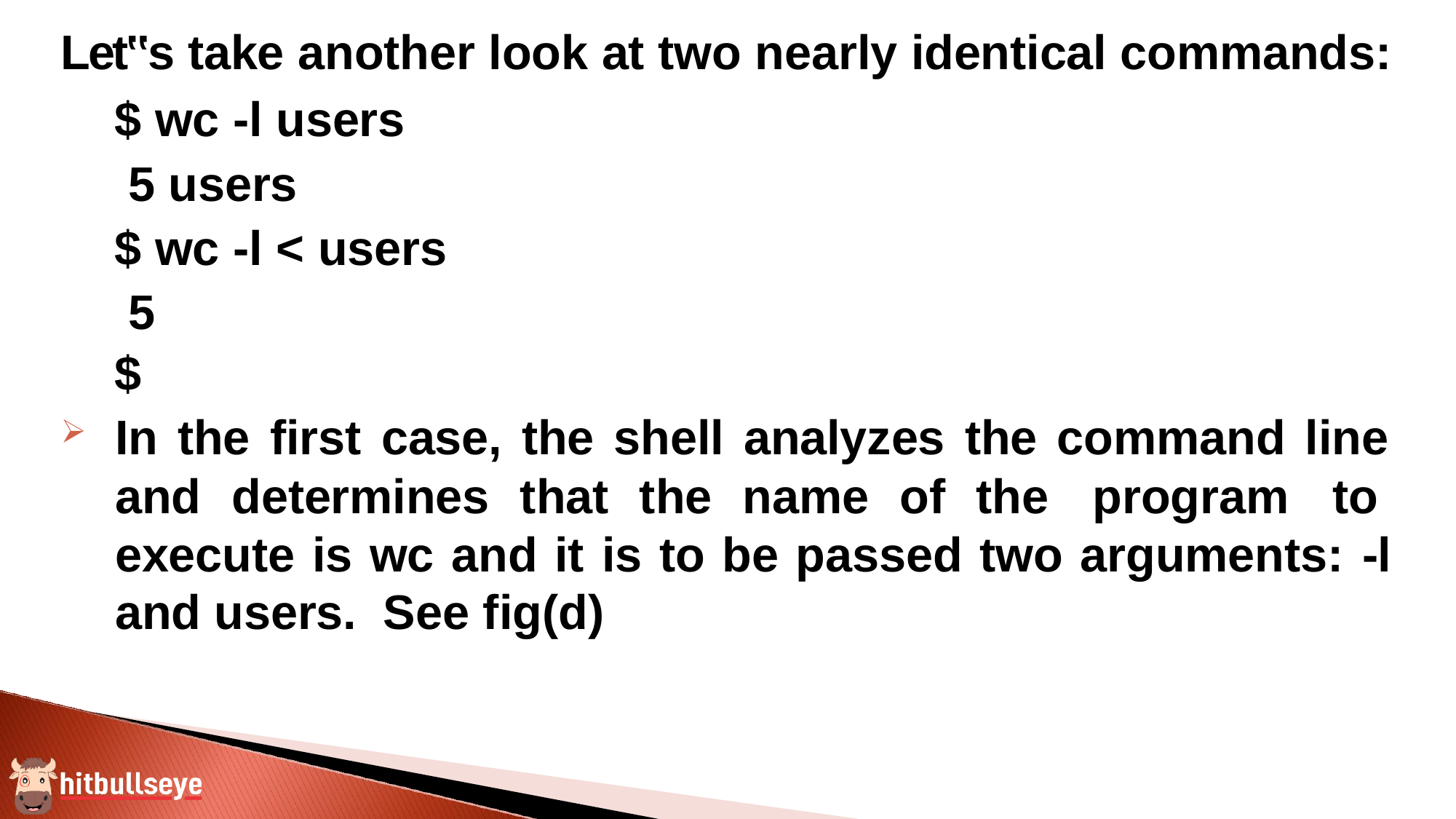

Let‟s take another look at two nearly identical commands:
$ wc -l users  5 users
$ wc -l < users  5
$
In the first case, the shell analyzes the command line  and determines that the name of the program to  execute is wc and it is to be passed two arguments: -l  and users.  See fig(d)